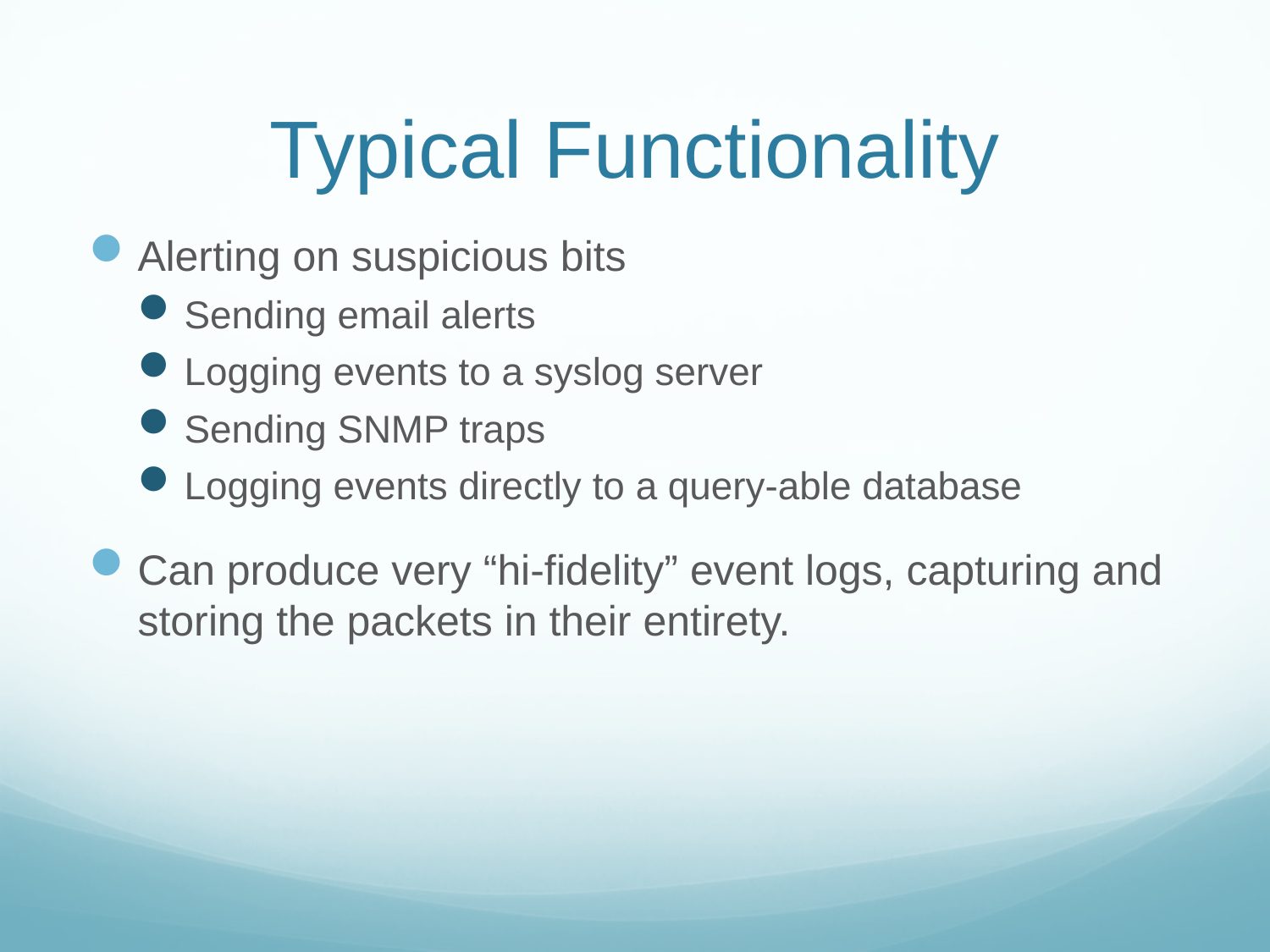

# Typical Functionality
Alerting on suspicious bits
Sending email alerts
Logging events to a syslog server
Sending SNMP traps
Logging events directly to a query-able database
Can produce very “hi-fidelity” event logs, capturing and storing the packets in their entirety.